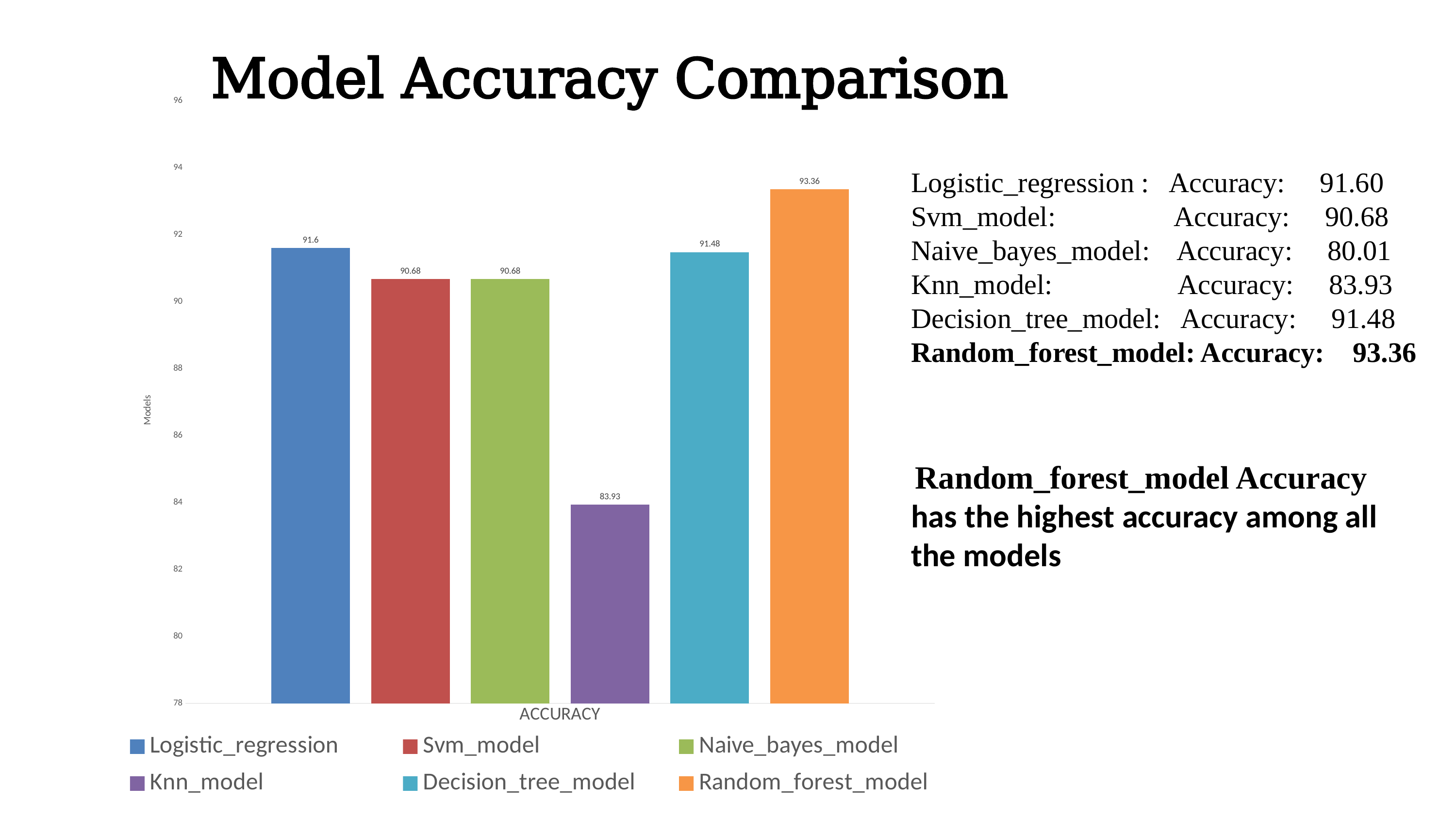

### Chart

| Category | Logistic_regression     | Svm_model                     | Naive_bayes_model       | Knn_model                      | Decision_tree_model    | Random_forest_model    |
|---|---|---|---|---|---|---|
| ACCURACY | 91.6 | 90.68 | 90.68 | 83.93 | 91.48 | 93.36 |
Model Accuracy Comparison

Logistic_regression :   Accuracy:     91.60
Svm_model:                 Accuracy:     90.68
Naive_bayes_model:    Accuracy:     80.01
Knn_model:                  Accuracy:     83.93
Decision_tree_model:   Accuracy:     91.48
Random_forest_model: Accuracy:    93.36

 Random_forest_model Accuracy  has the highest accuracy among all the models